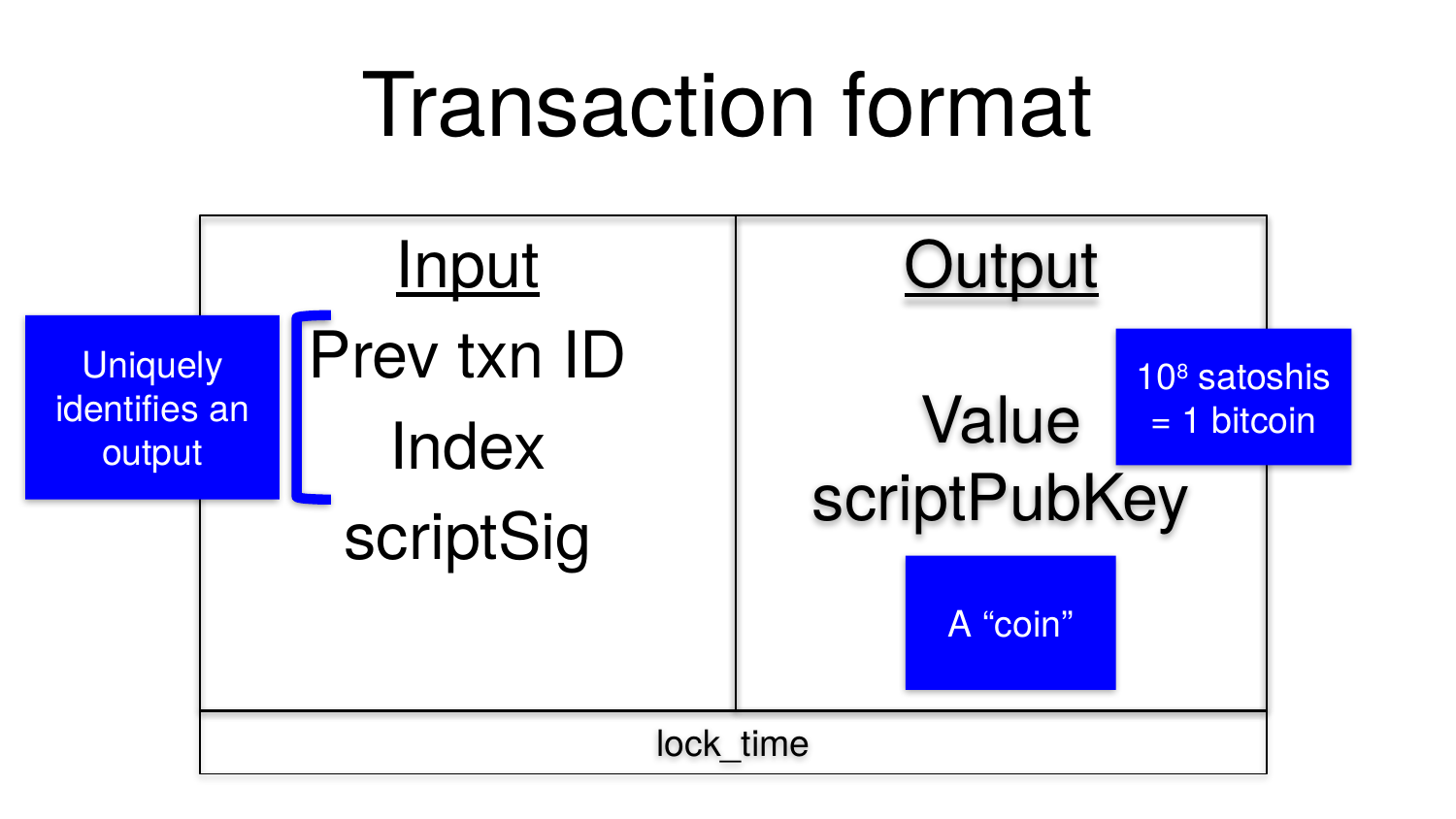

# Transaction format
Input
Prev txn ID
Index
scriptSig

Output

Value
scriptPubKey
Uniquely identifies an output

108 satoshis = 1 bitcoin
A “coin”
lock_time